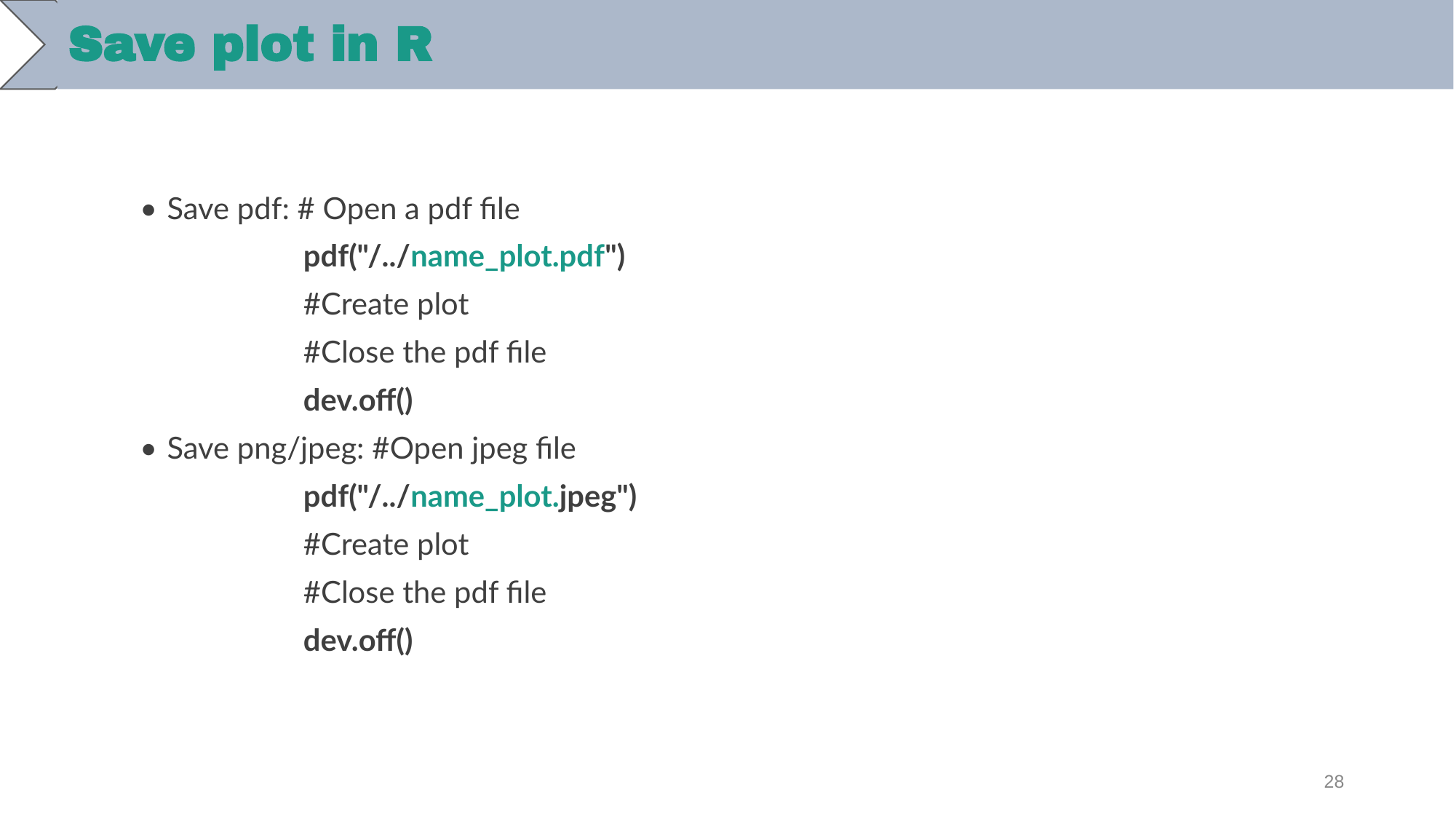

Save plot in R
Save pdf: # Open a pdf file
pdf("/../name_plot.pdf")
#Create plot
#Close the pdf file
dev.off()
Save png/jpeg: #Open jpeg file
pdf("/../name_plot.jpeg")
#Create plot
#Close the pdf file
dev.off()

28